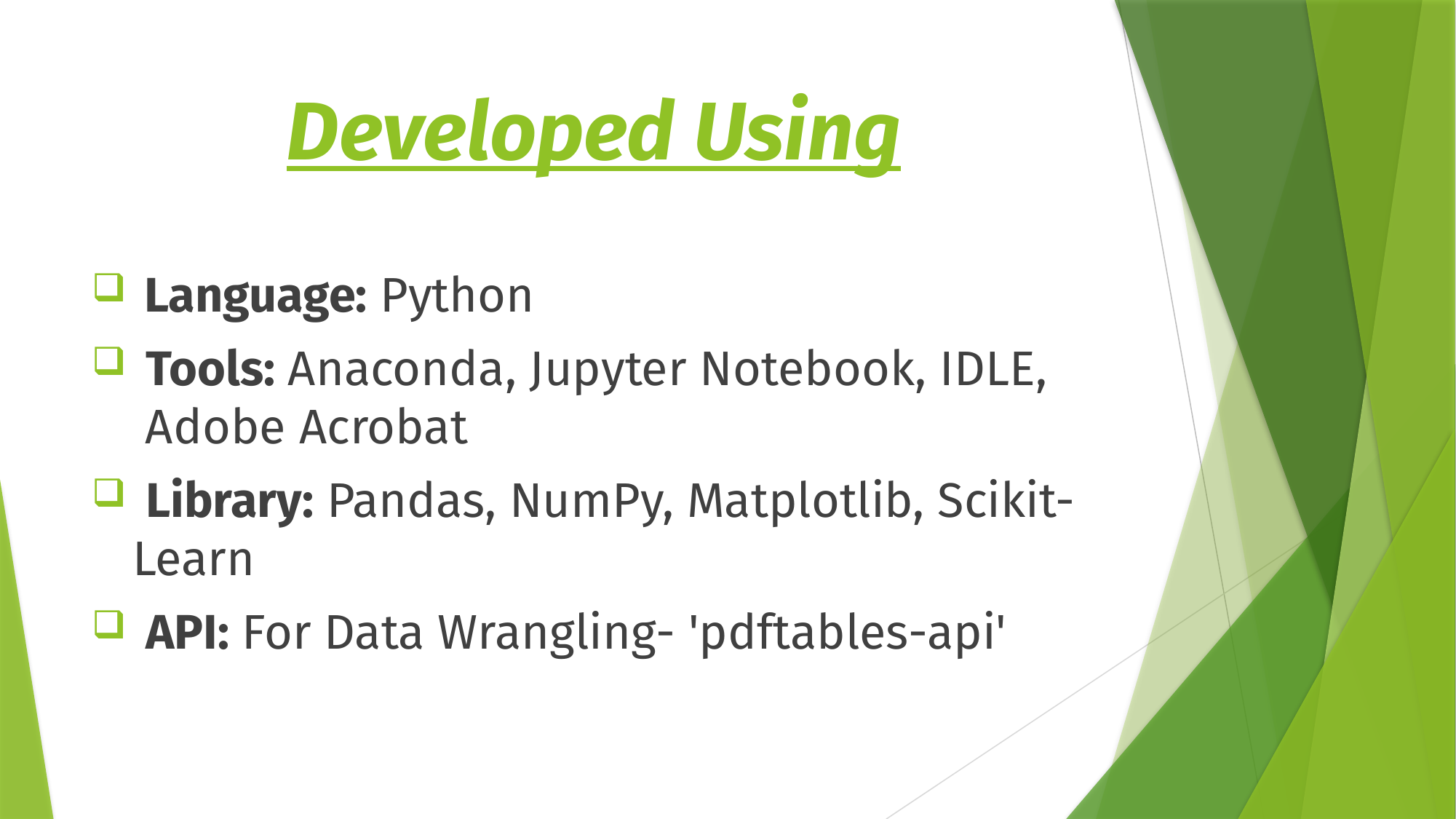

# Developed Using
 Language: Python
 Tools: Anaconda, Jupyter Notebook, IDLE,   Adobe Acrobat
 Library: Pandas, NumPy, Matplotlib, Scikit- Learn
 API: For Data Wrangling- 'pdftables-api'